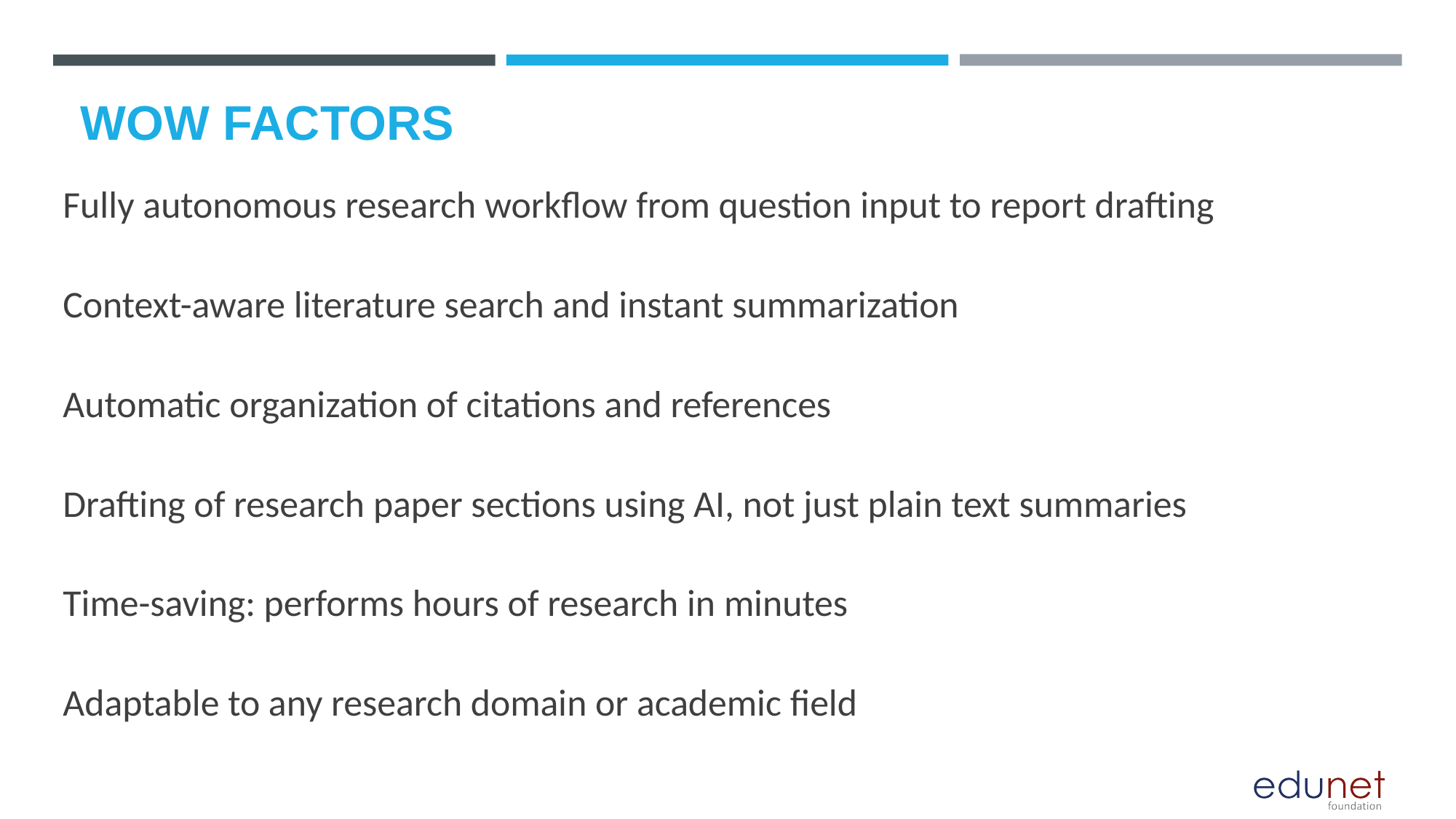

# WOW FACTORS
Fully autonomous research workflow from question input to report drafting

Context-aware literature search and instant summarization

Automatic organization of citations and references

Drafting of research paper sections using AI, not just plain text summaries

Time-saving: performs hours of research in minutes

Adaptable to any research domain or academic field